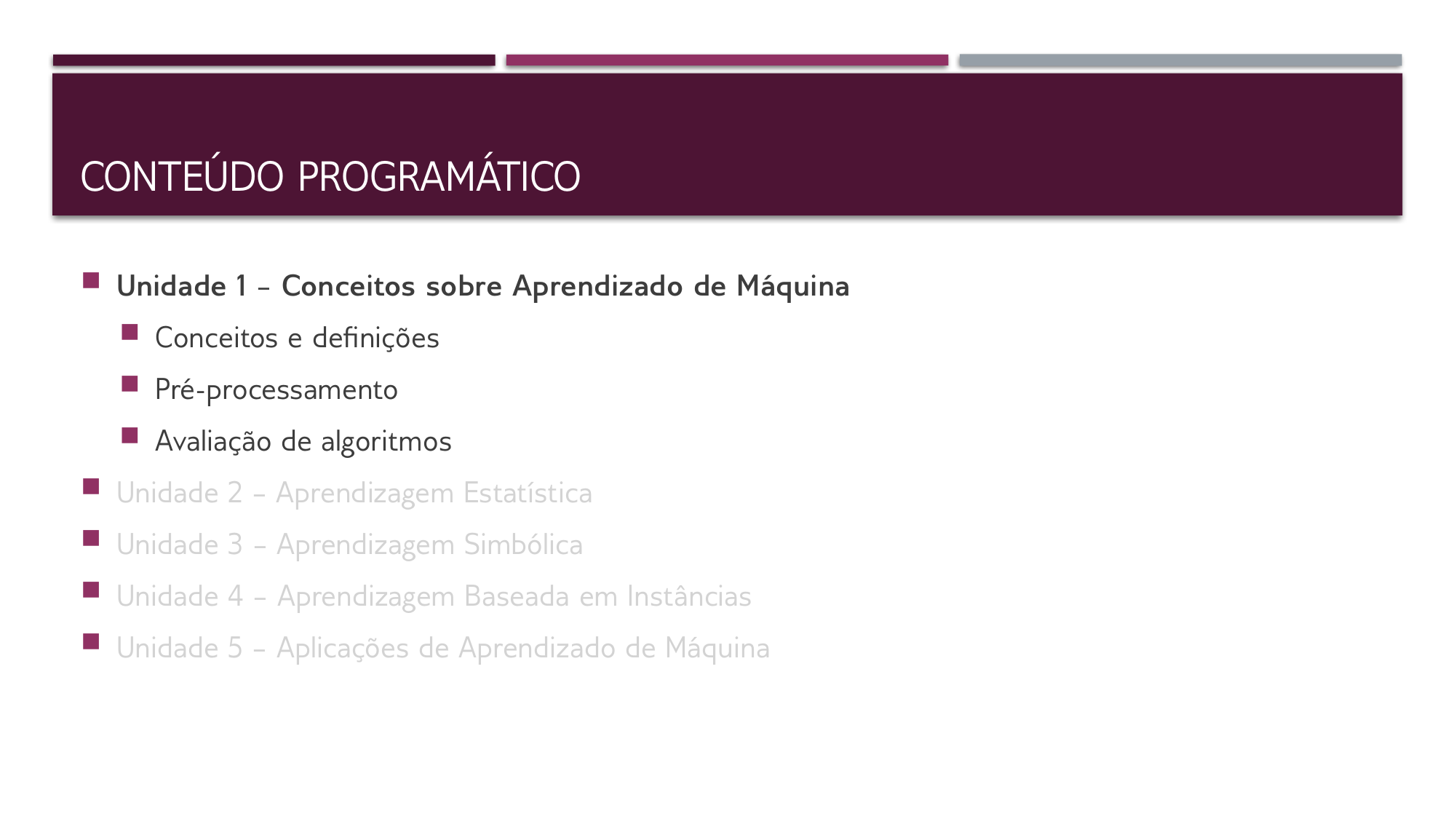

# Conteúdo programático
Unidade 1 – Conceitos sobre Aprendizado de Máquina
Conceitos e definições
Pré-processamento
Avaliação de algoritmos
Unidade 2 – Aprendizagem Estatística
Unidade 3 – Aprendizagem Simbólica
Unidade 4 – Aprendizagem Baseada em Instâncias
Unidade 5 – Aplicações de Aprendizado de Máquina